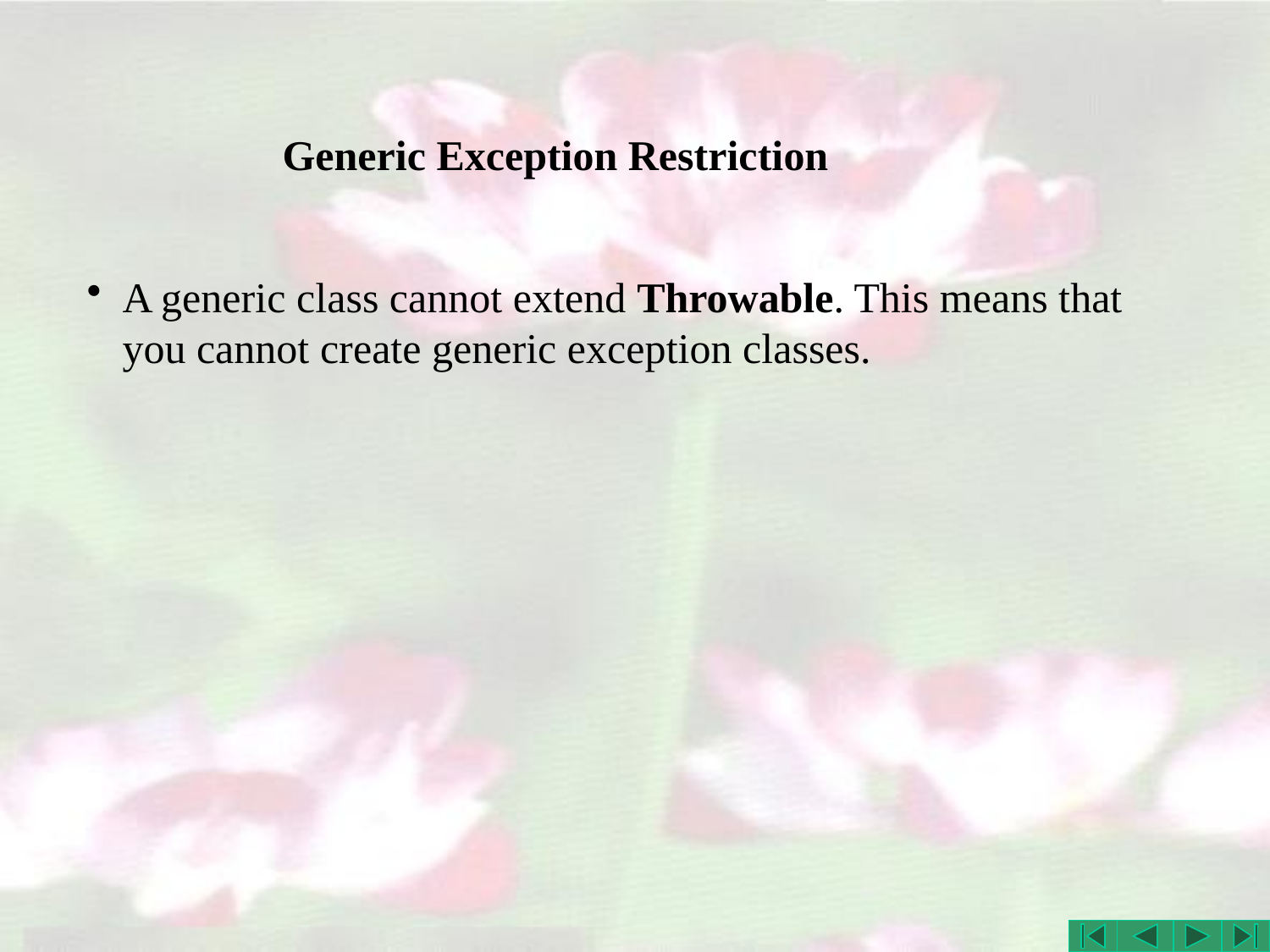

# Generic Exception Restriction
A generic class cannot extend Throwable. This means that you cannot create generic exception classes.